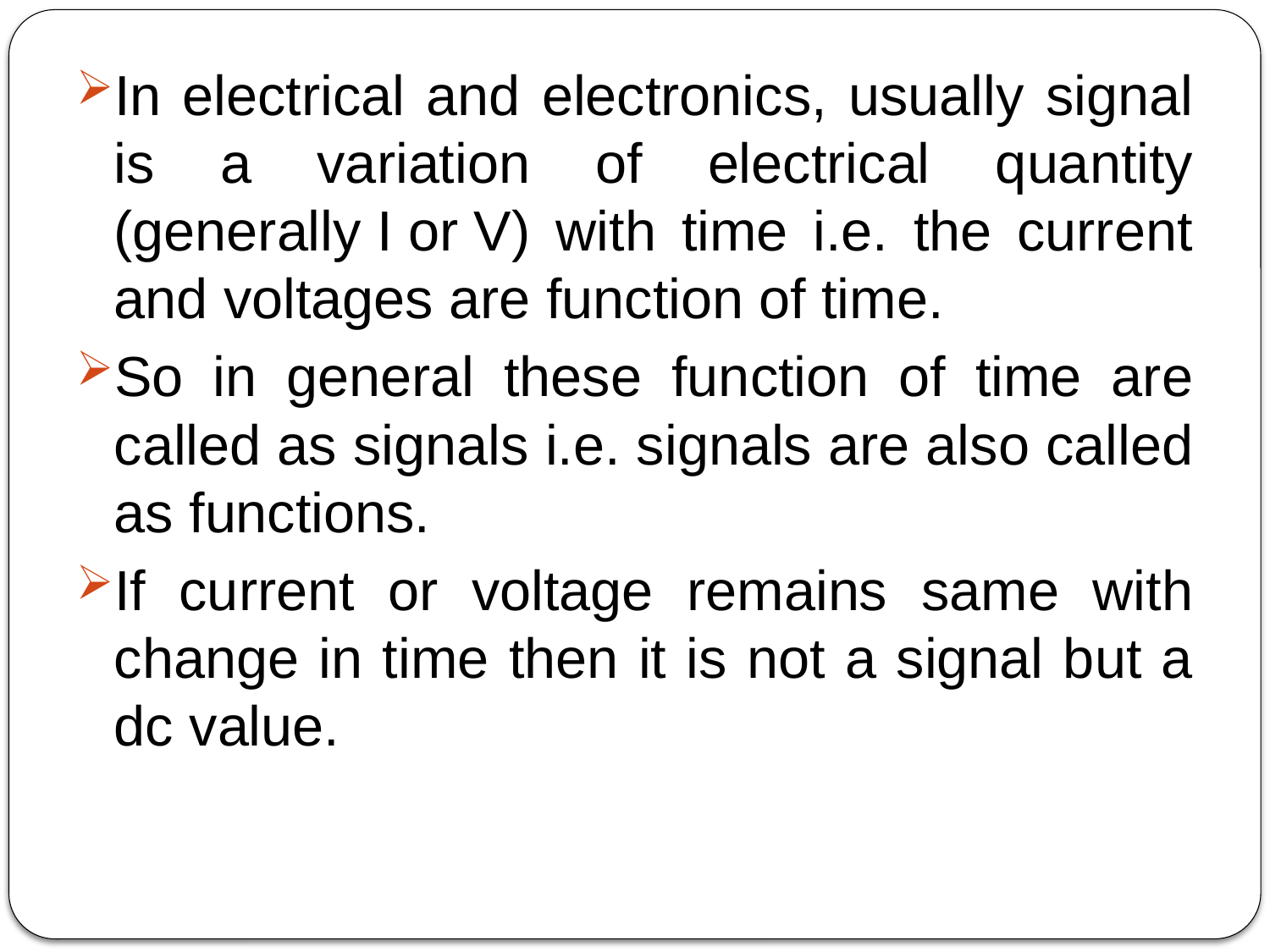

In electrical and electronics, usually signal is a variation of electrical quantity (generally I or V) with time i.e. the current and voltages are function of time.
So in general these function of time are called as signals i.e. signals are also called as functions.
If current or voltage remains same with change in time then it is not a signal but a dc value.